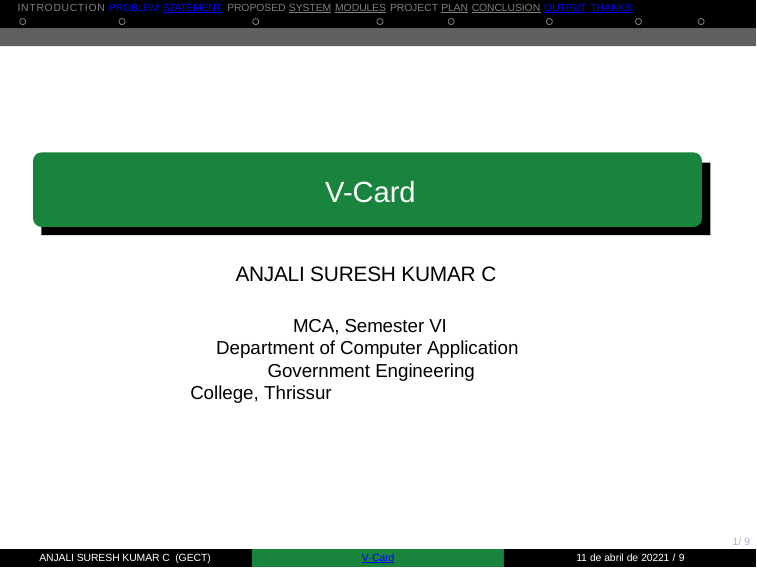

INTRODUCTION PROBLEM STATEMENT PROPOSED SYSTEM MODULES PROJECT PLAN CONCLUSION OUTPUT THANKS

# V-Card
ANJALI SURESH KUMAR C

MCA, Semester VI  Department of Computer Application
Government Engineering College, Thrissur
1/ 9

ANJALI SURESH KUMAR C (GECT)
V-Card
11 de abril de 20221 / 9